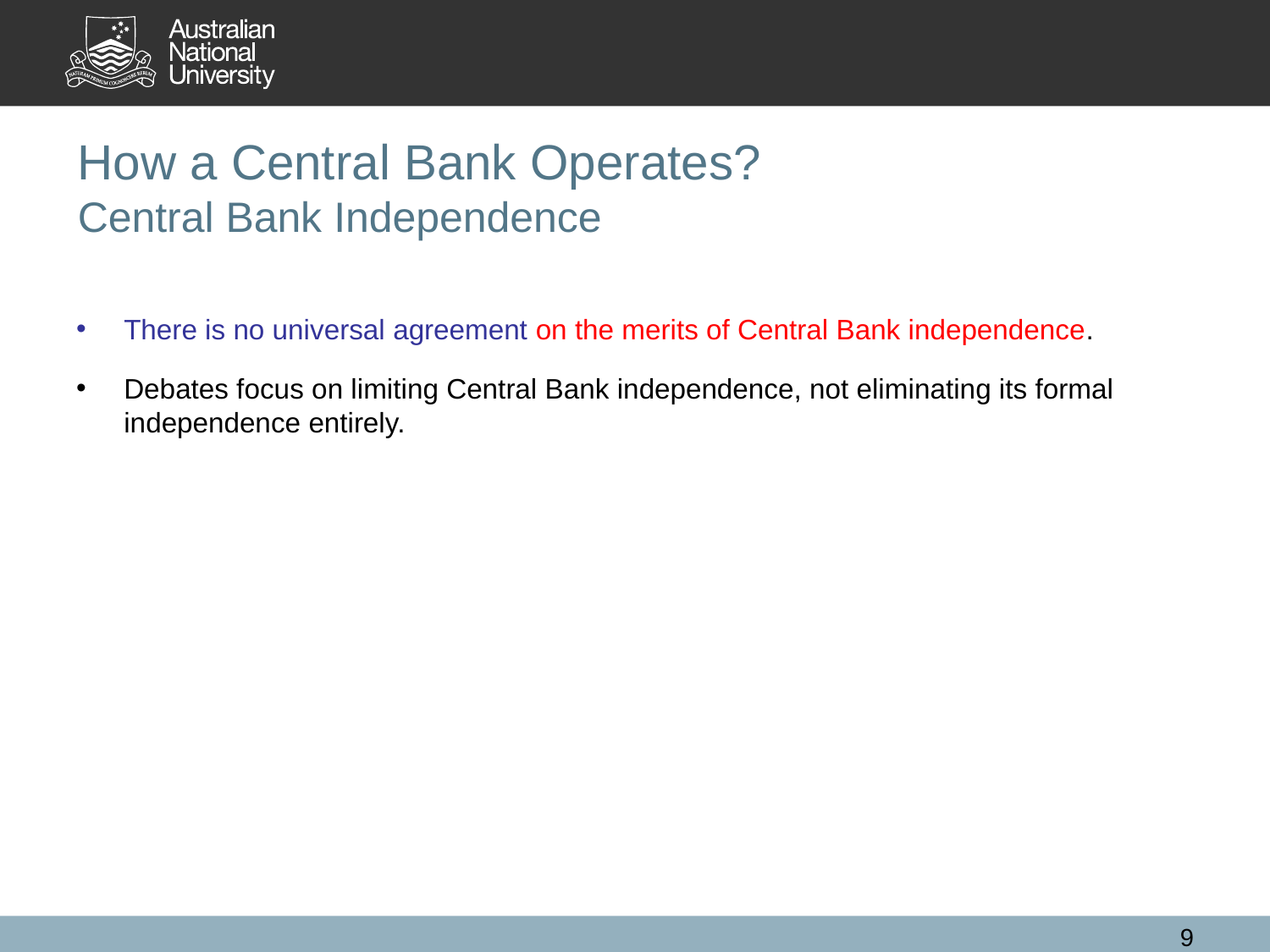

# How a Central Bank Operates? Central Bank Independence

There is no universal agreement on the merits of Central Bank independence.

Debates focus on limiting Central Bank independence, not eliminating its formal independence entirely.

9